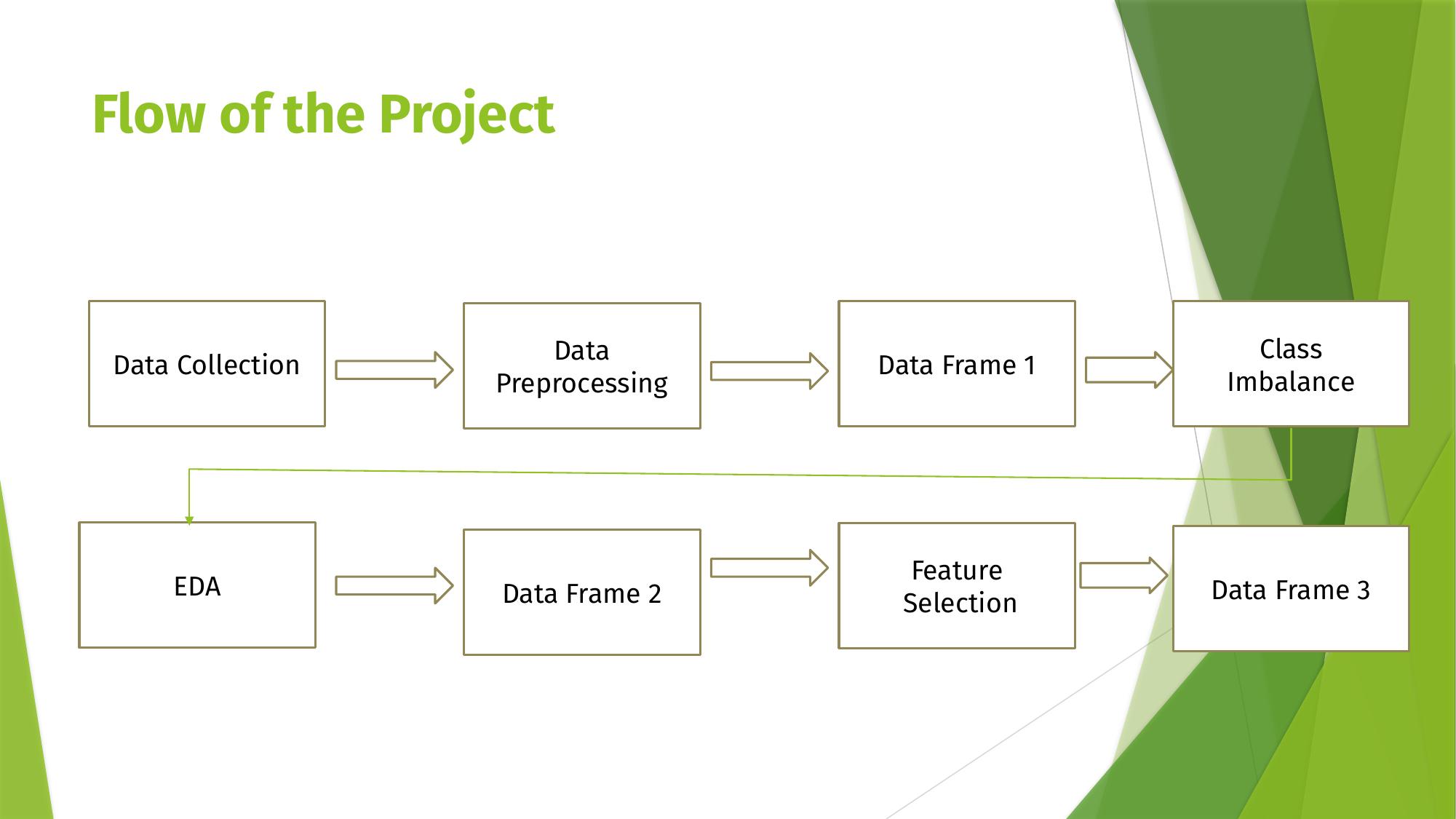

# Flow of the Project
Data Frame 1
Class
Imbalance
Data Collection
Data
Preprocessing

EDA
Feature
 Selection
Data Frame 3
Data Frame 2